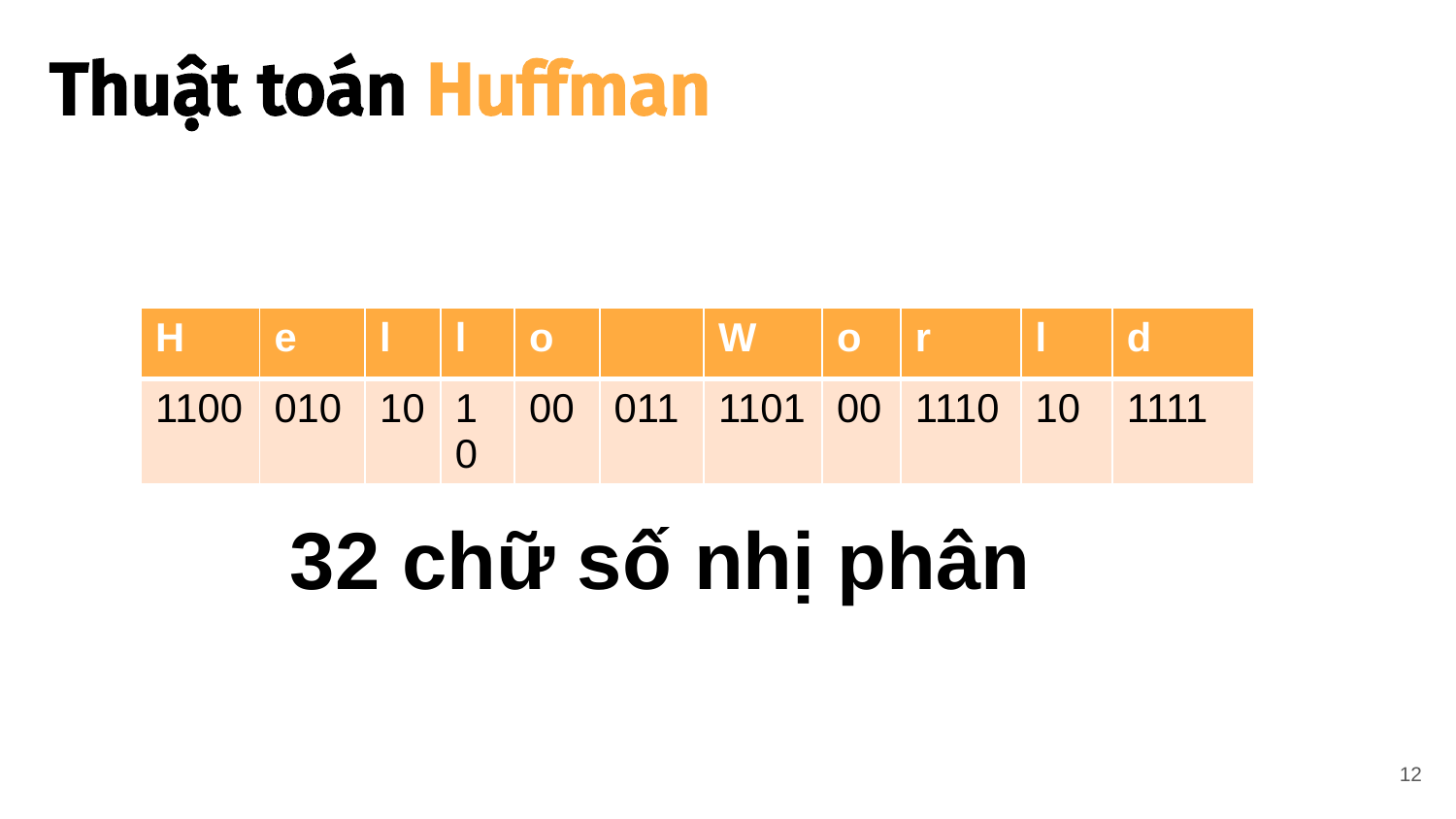

Thuật toán Huffman
| H | e | l | l | o |  | W | o | r | l | d |
| --- | --- | --- | --- | --- | --- | --- | --- | --- | --- | --- |
| 1100 | 010 | 10 | 10 | 00 | 011 | 1101 | 00 | 1110 | 10 | 1111 |
32 chữ số nhị phân
12